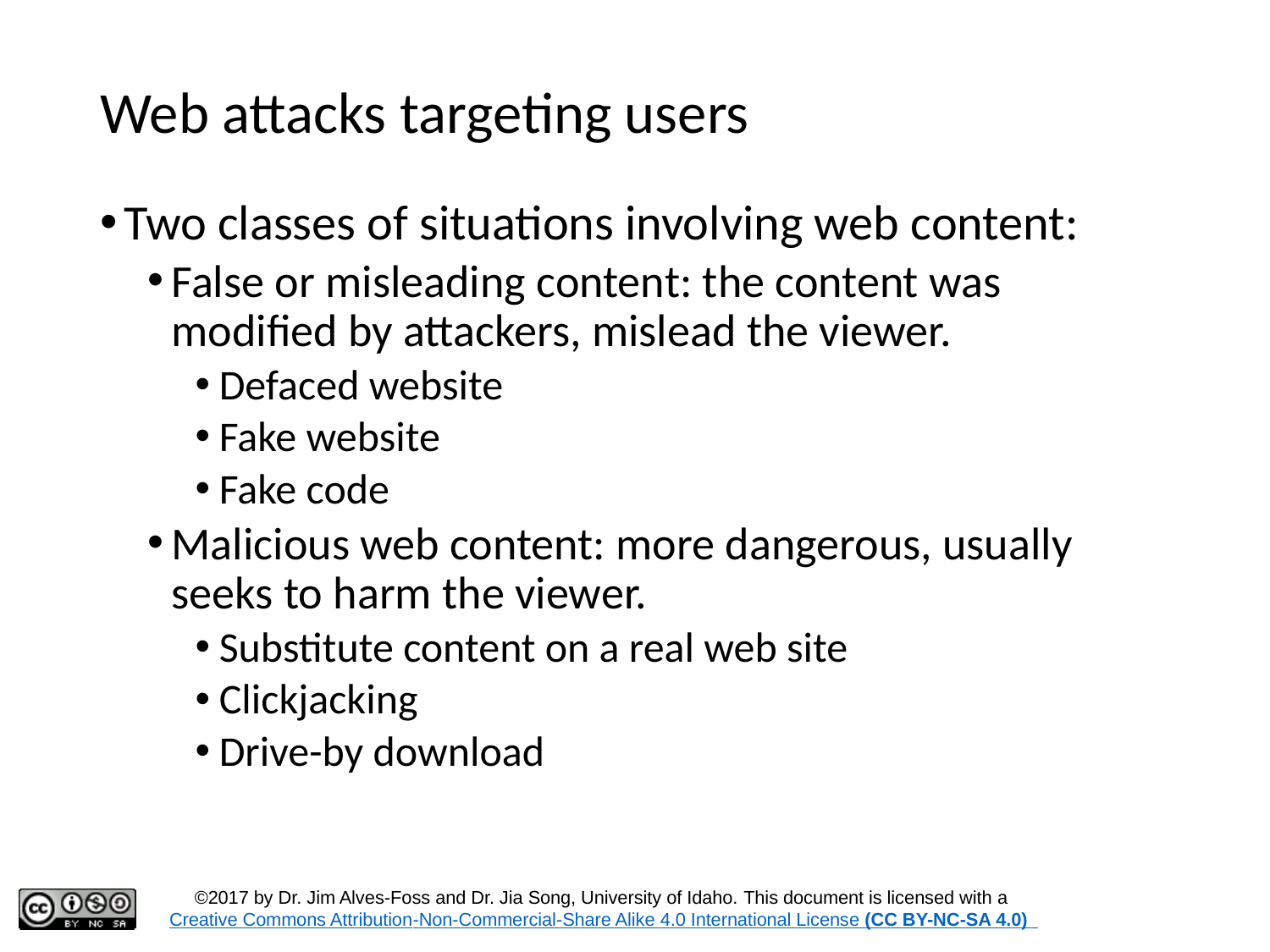

# Web attacks targeting users
Two classes of situations involving web content:
False or misleading content: the content was modified by attackers, mislead the viewer.
Defaced website
Fake website
Fake code
Malicious web content: more dangerous, usually seeks to harm the viewer.
Substitute content on a real web site
Clickjacking
Drive-by download